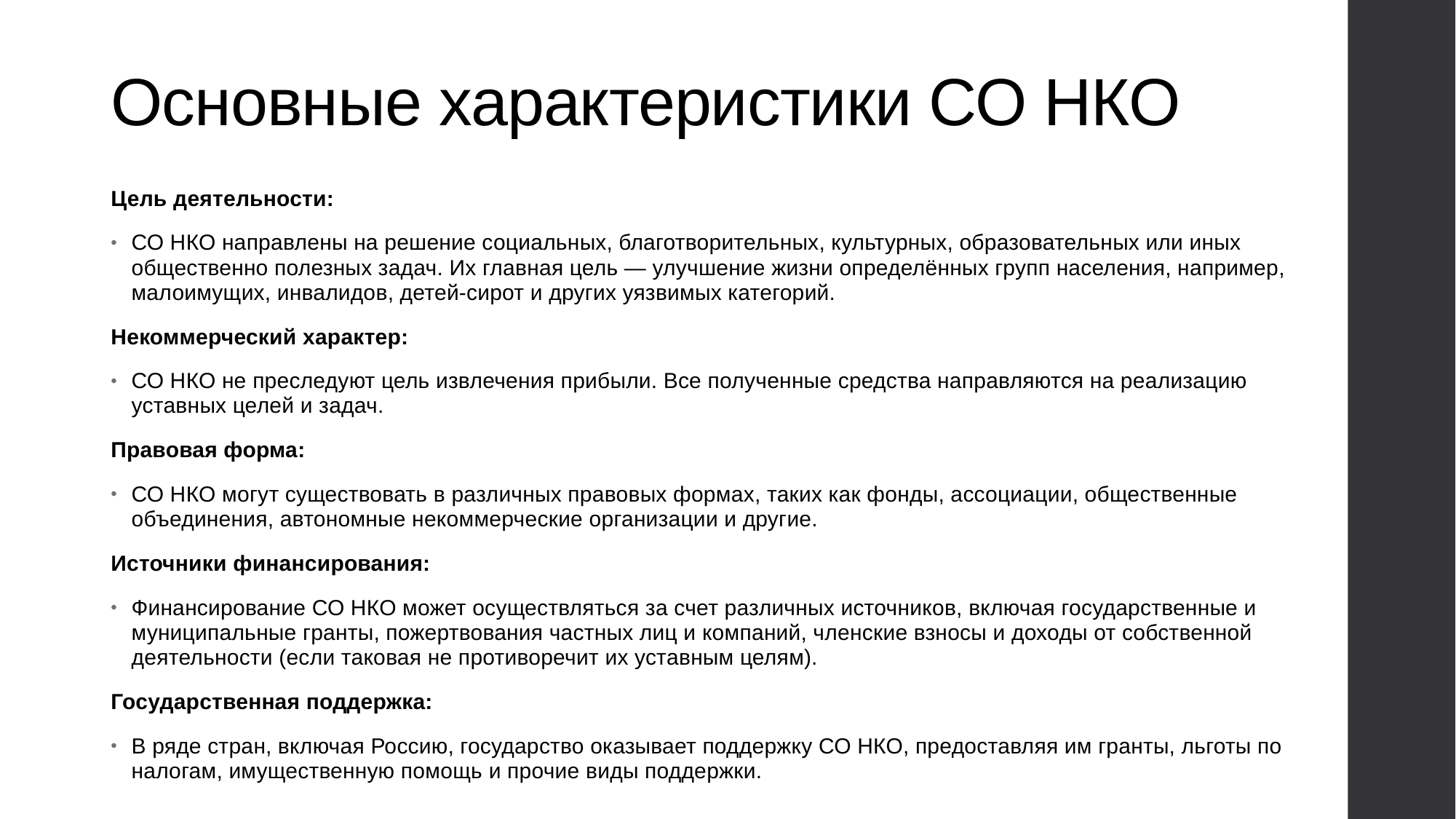

# Основные характеристики СО НКО
Цель деятельности:
СО НКО направлены на решение социальных, благотворительных, культурных, образовательных или иных общественно полезных задач. Их главная цель — улучшение жизни определённых групп населения, например, малоимущих, инвалидов, детей-сирот и других уязвимых категорий.
Некоммерческий характер:
СО НКО не преследуют цель извлечения прибыли. Все полученные средства направляются на реализацию уставных целей и задач.
Правовая форма:
СО НКО могут существовать в различных правовых формах, таких как фонды, ассоциации, общественные объединения, автономные некоммерческие организации и другие.
Источники финансирования:
Финансирование СО НКО может осуществляться за счет различных источников, включая государственные и муниципальные гранты, пожертвования частных лиц и компаний, членские взносы и доходы от собственной деятельности (если таковая не противоречит их уставным целям).
Государственная поддержка:
В ряде стран, включая Россию, государство оказывает поддержку СО НКО, предоставляя им гранты, льготы по налогам, имущественную помощь и прочие виды поддержки.